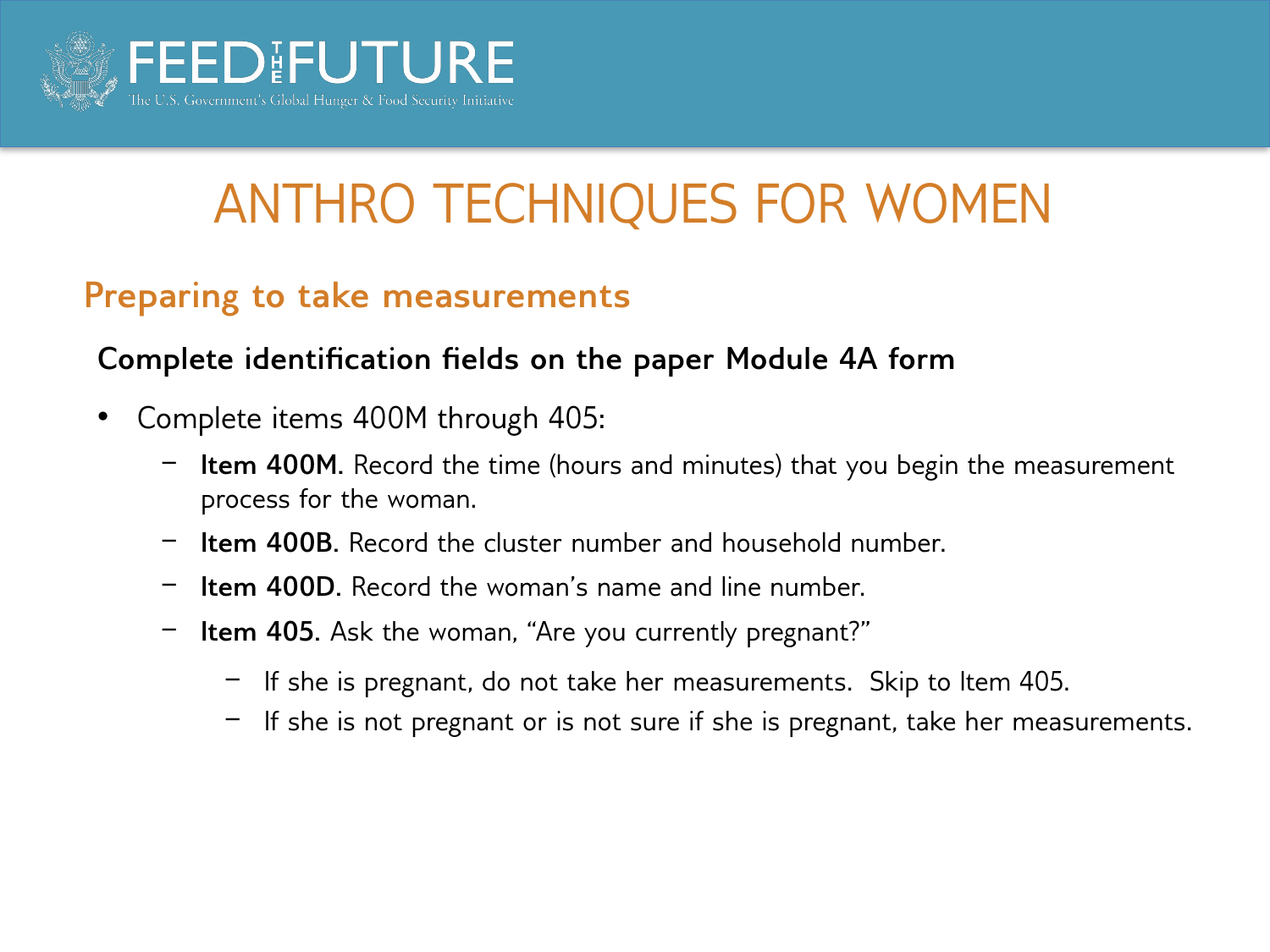

# ANTHRO TECHNIQUES FOR WOMEN
Preparing to take measurements
Complete identification fields on the paper Module 4A form
Complete items 400M through 405:
Item 400M. Record the time (hours and minutes) that you begin the measurement process for the woman.
Item 400B. Record the cluster number and household number.
Item 400D. Record the woman’s name and line number.
Item 405. Ask the woman, “Are you currently pregnant?”
If she is pregnant, do not take her measurements.  Skip to Item 405.
If she is not pregnant or is not sure if she is pregnant, take her measurements.